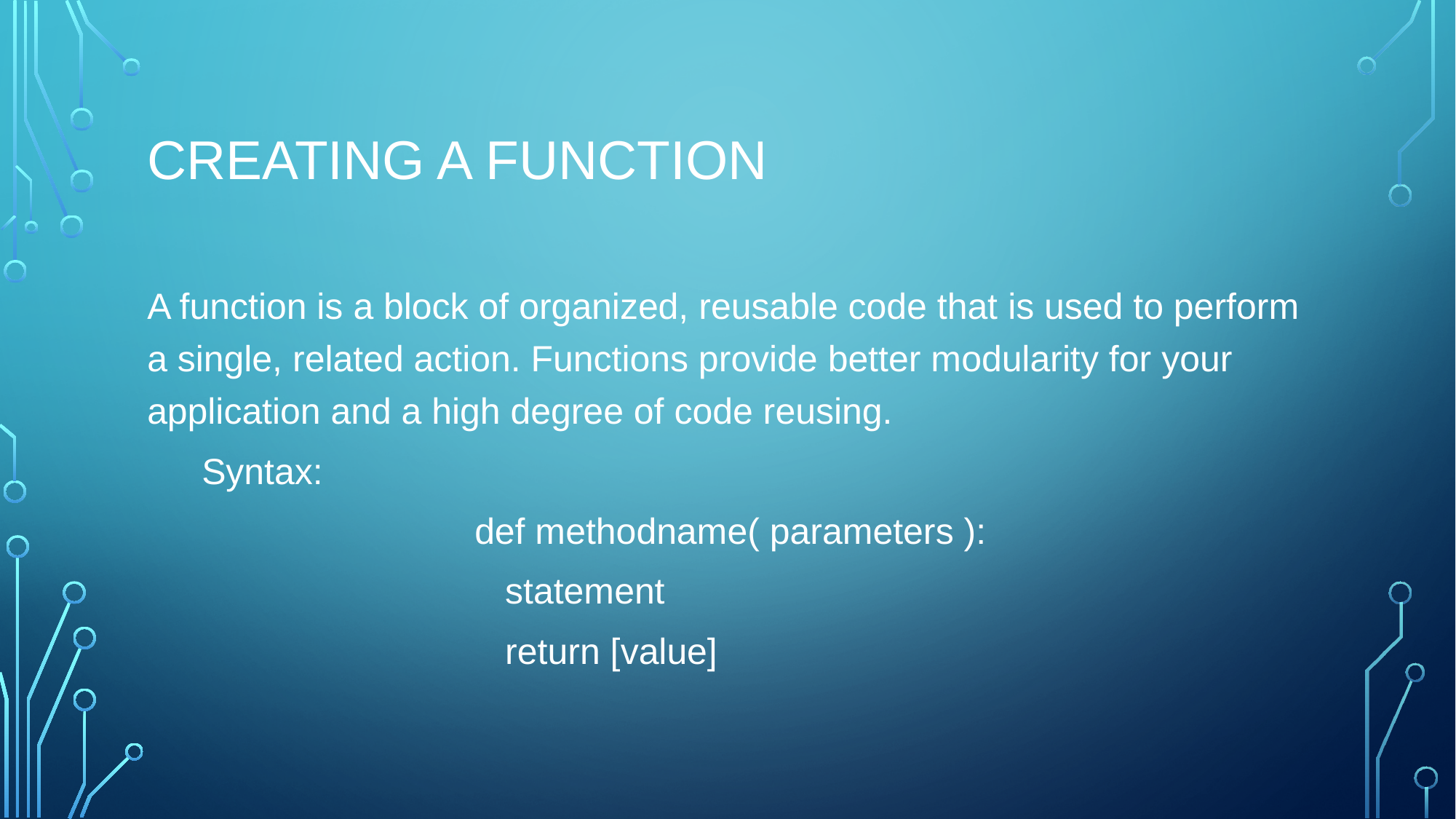

# Creating a Function
A function is a block of organized, reusable code that is used to perform a single, related action. Functions provide better modularity for your application and a high degree of code reusing.
Syntax:
def methodname( parameters ):
   statement
   return [value]